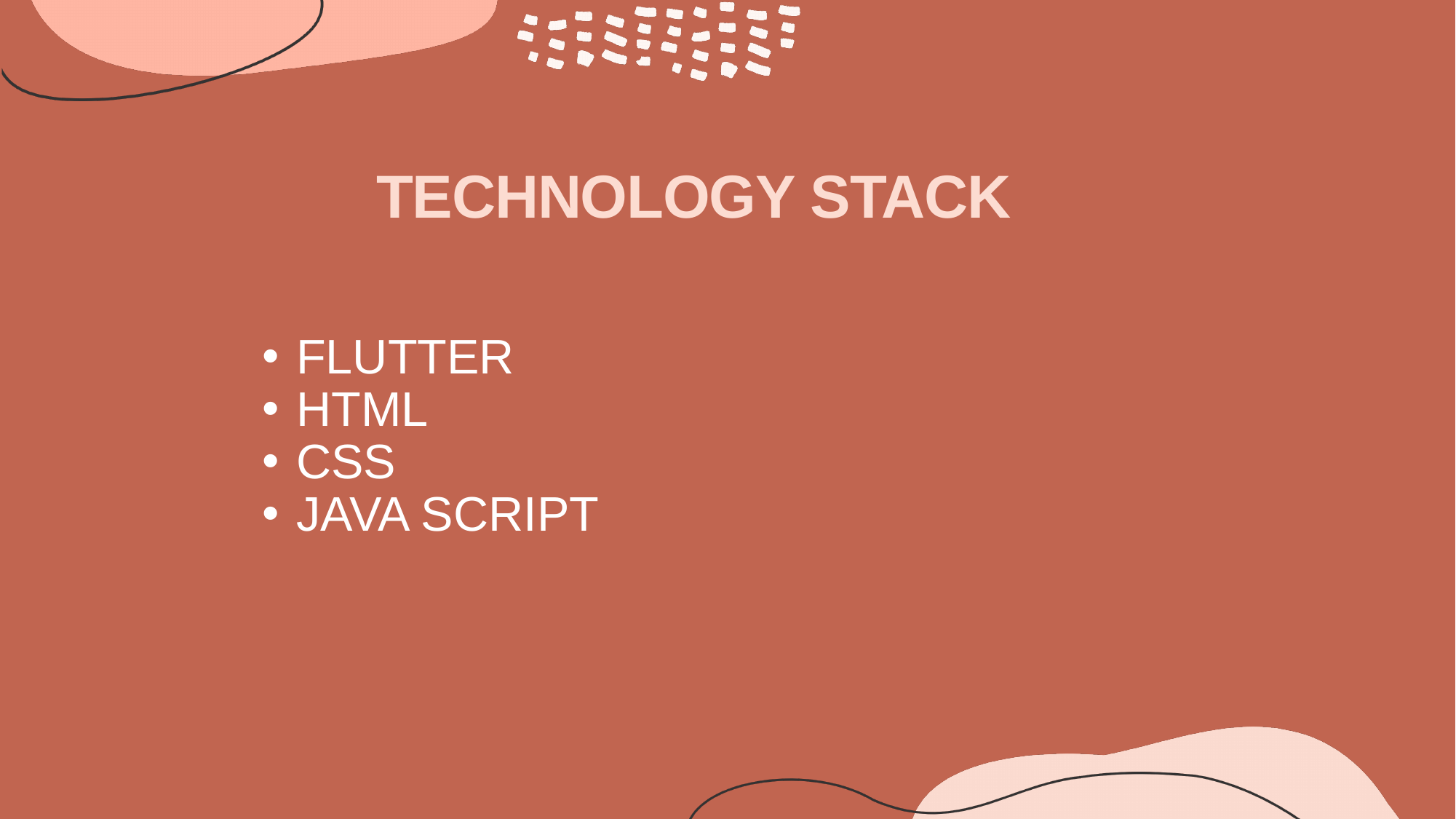

# TECHNOLOGY STACK
FLUTTER
HTML
CSS
JAVA SCRIPT